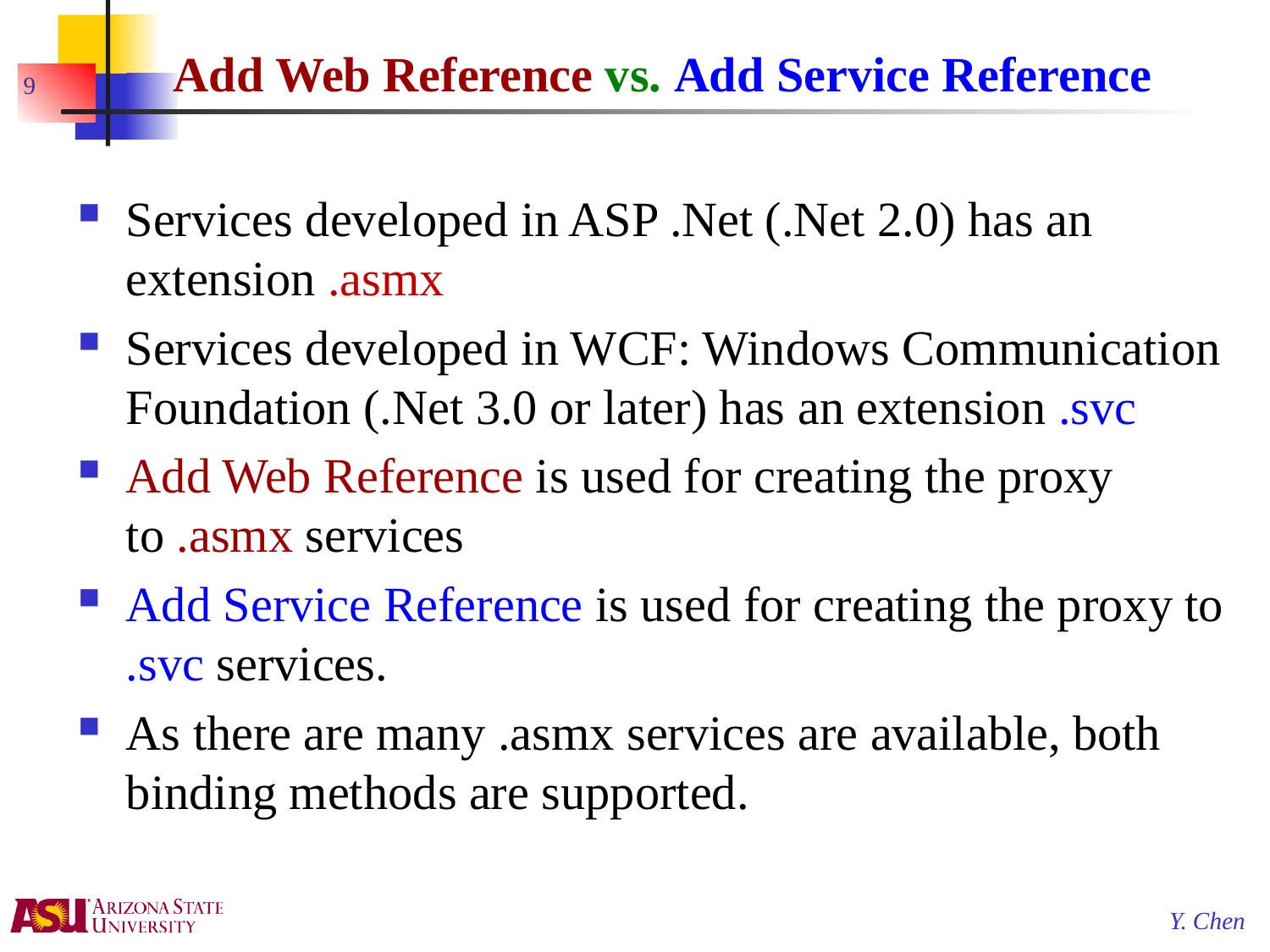

# Add Web Reference vs. Add Service Reference
9
Services developed in ASP .Net (.Net 2.0) has an extension .asmx
Services developed in WCF: Windows Communication Foundation (.Net 3.0 or later) has an extension .svc
Add Web Reference is used for creating the proxy to .asmx services
Add Service Reference is used for creating the proxy to .svc services.
As there are many .asmx services are available, both binding methods are supported.